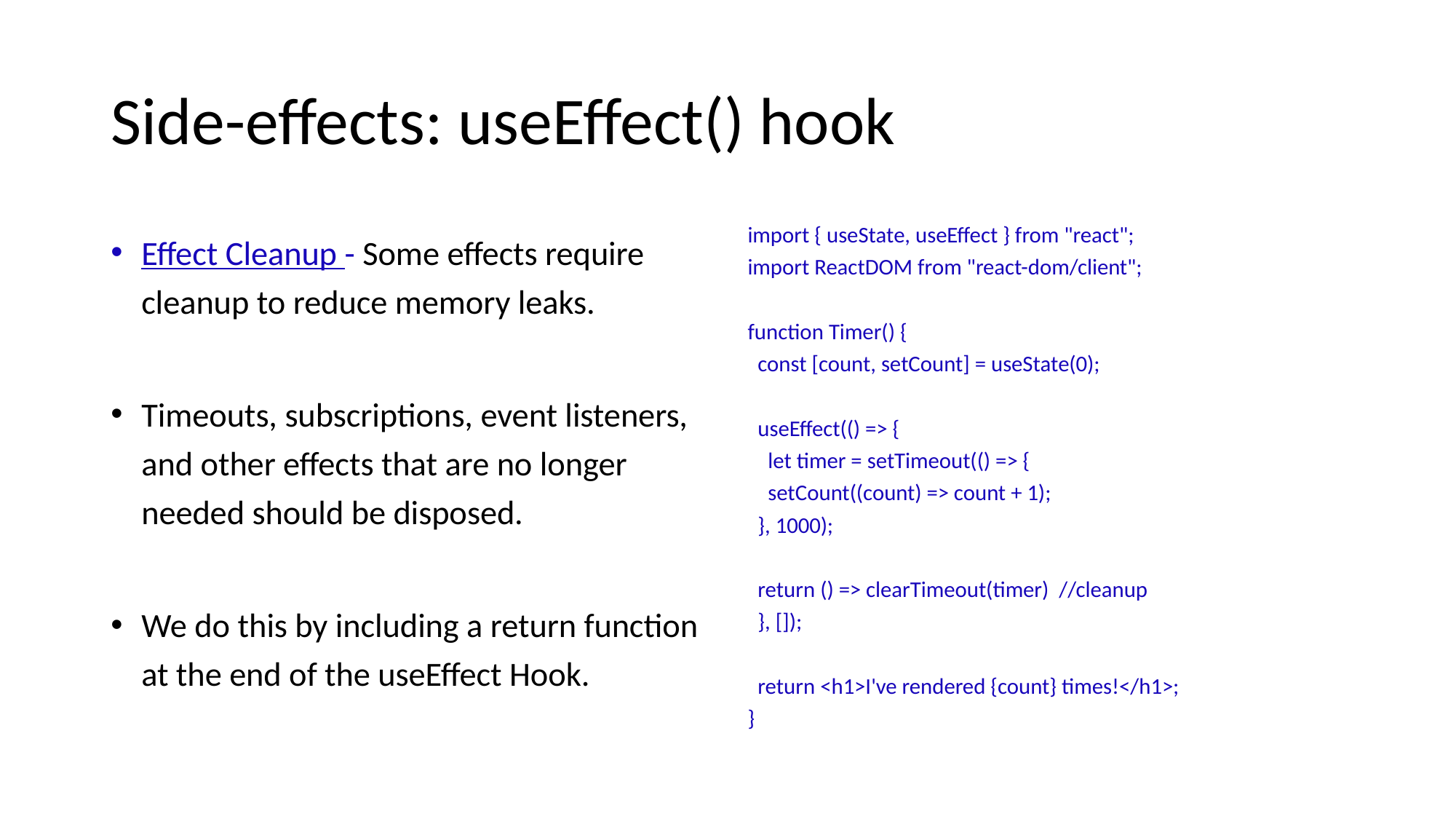

# Side-effects: useEffect() hook
Effect Cleanup - Some effects require cleanup to reduce memory leaks.

Timeouts, subscriptions, event listeners, and other effects that are no longer needed should be disposed.

We do this by including a return function at the end of the useEffect Hook.

import { useState, useEffect } from "react";
import ReactDOM from "react-dom/client";

function Timer() {
  const [count, setCount] = useState(0);

  useEffect(() => {
    let timer = setTimeout(() => {
    setCount((count) => count + 1);
  }, 1000);

  return () => clearTimeout(timer)  //cleanup
  }, []);

  return <h1>I've rendered {count} times!</h1>;
}